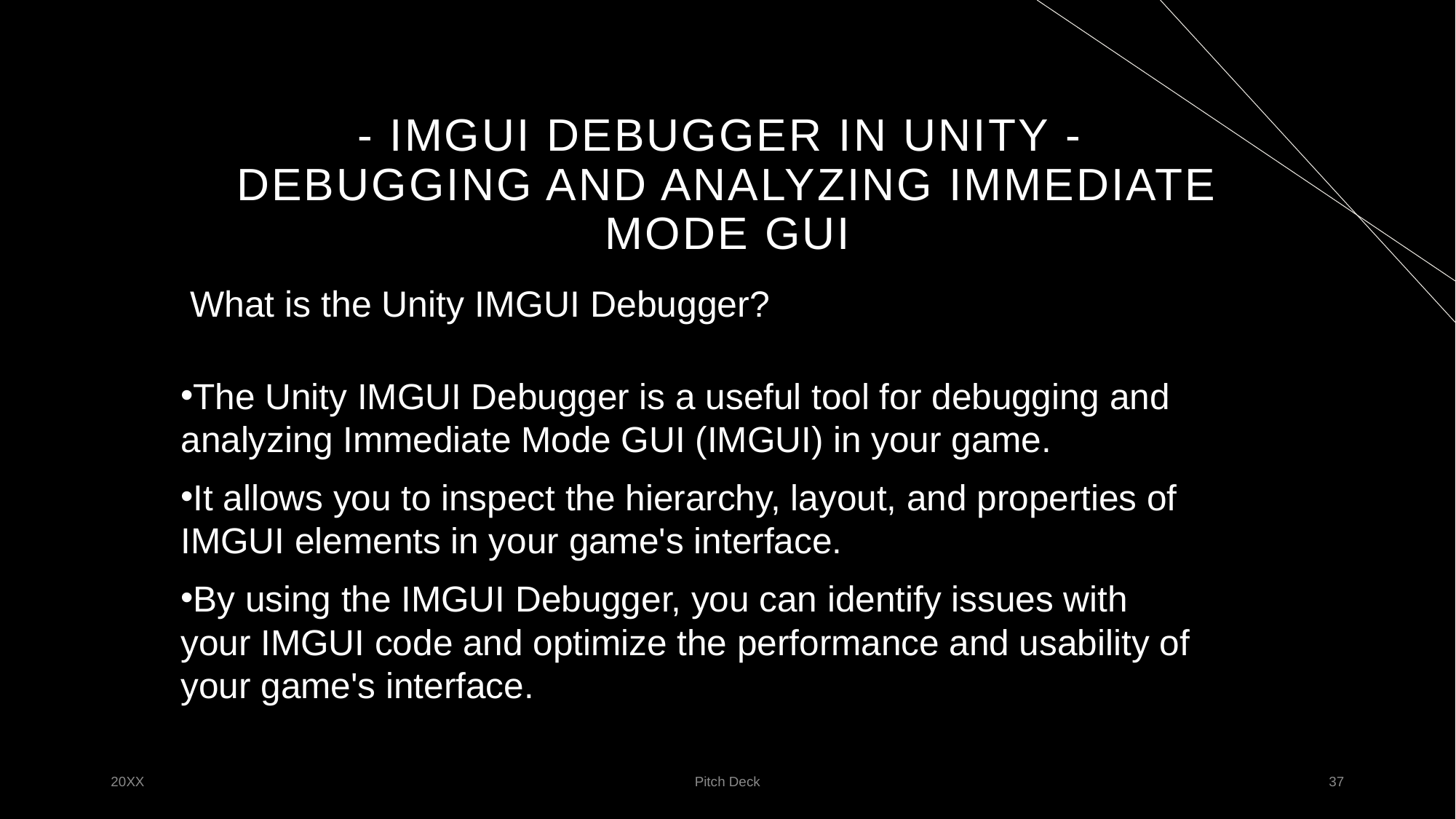

# - IMGUI Debugger in Unity - Debugging and Analyzing Immediate Mode GUI
What is the Unity IMGUI Debugger?
The Unity IMGUI Debugger is a useful tool for debugging and analyzing Immediate Mode GUI (IMGUI) in your game.
It allows you to inspect the hierarchy, layout, and properties of IMGUI elements in your game's interface.
By using the IMGUI Debugger, you can identify issues with your IMGUI code and optimize the performance and usability of your game's interface.
20XX
Pitch Deck
37